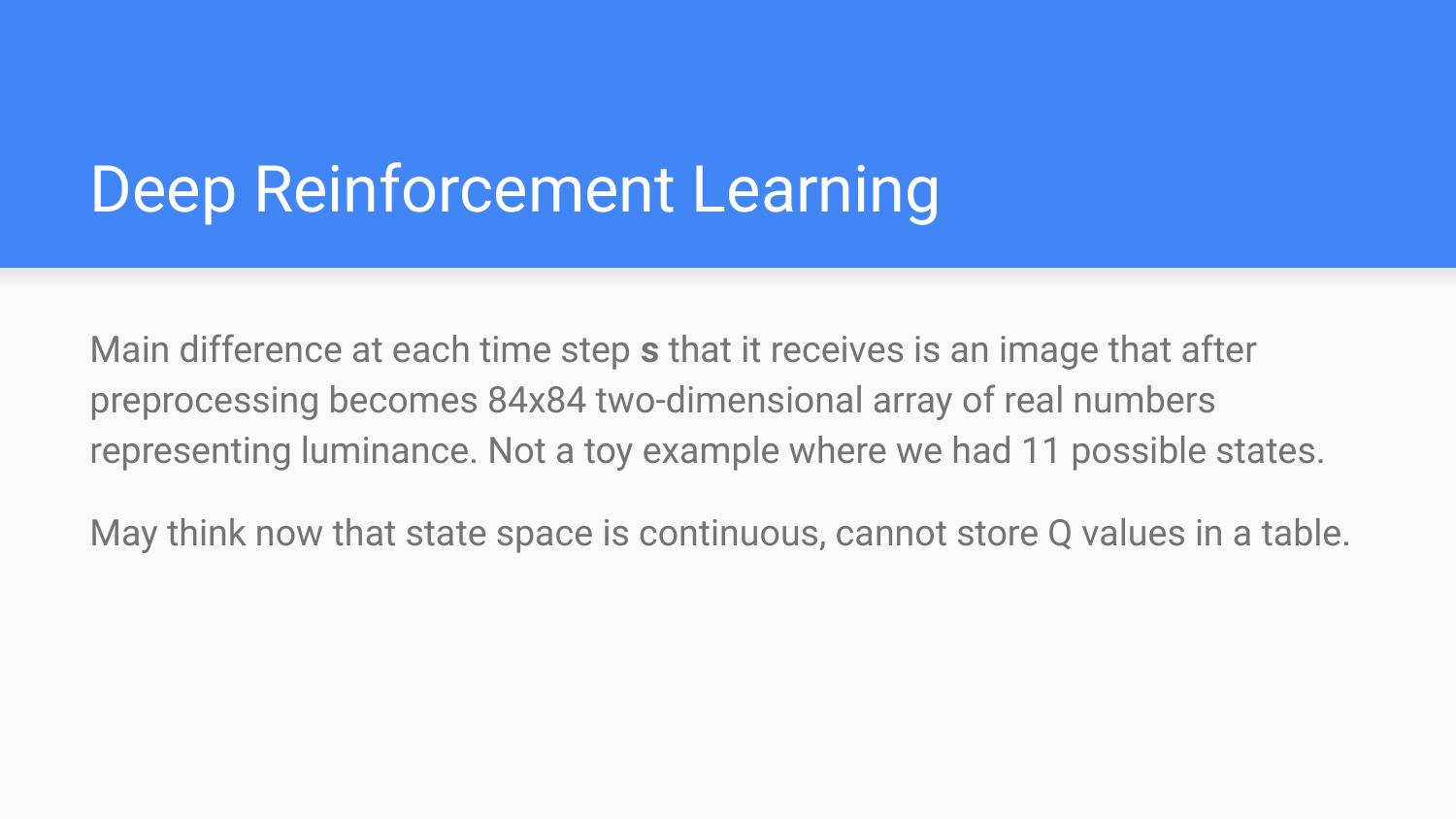

# Deep Reinforcement Learning
Main difference at each time step s that it receives is an image that after preprocessing becomes 84x84 two-dimensional array of real numbers representing luminance. Not a toy example where we had 11 possible states.
May think now that state space is continuous, cannot store Q values in a table.